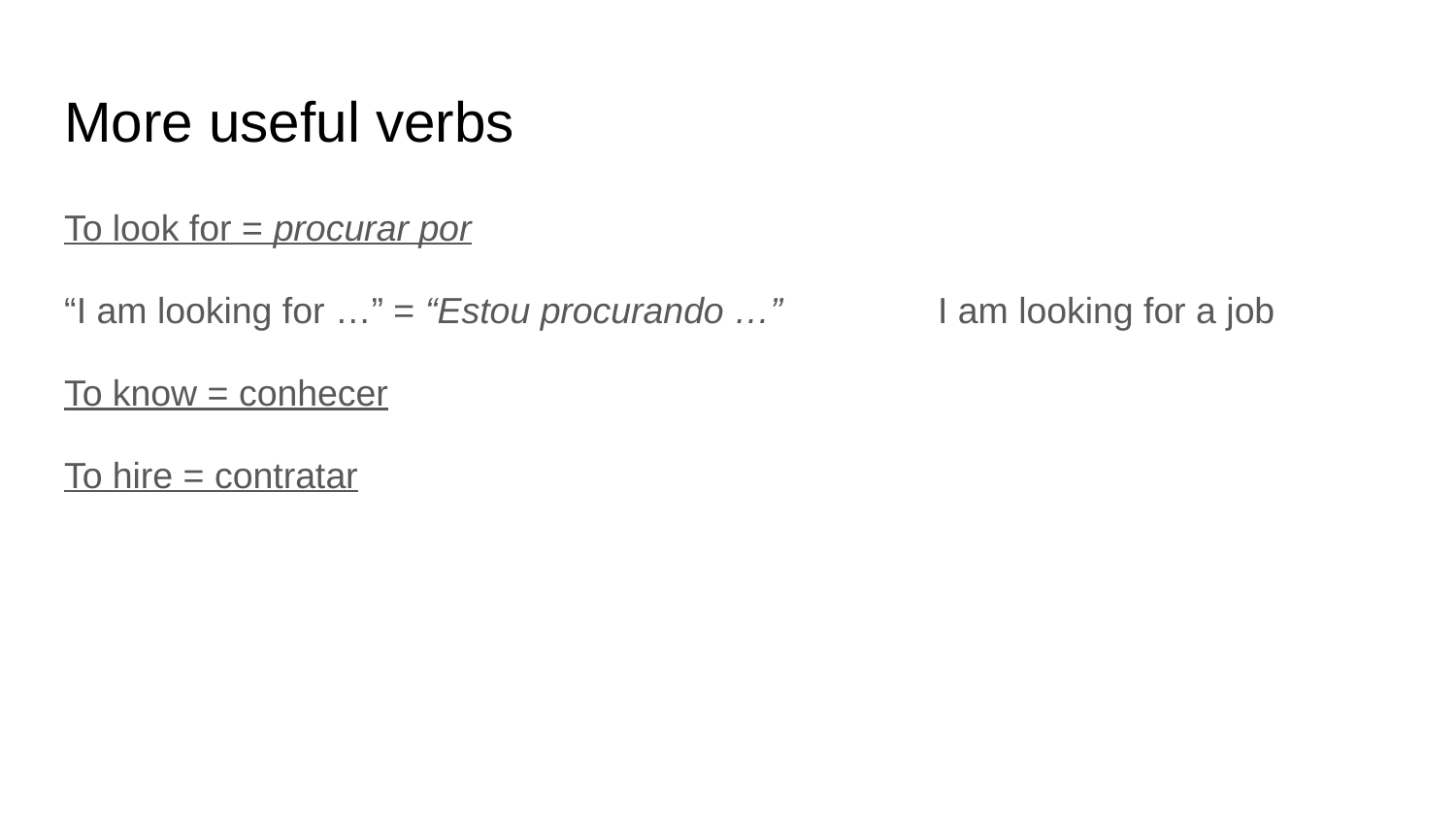

# More useful verbs
To look for = procurar por
“I am looking for …” = “Estou procurando …”  	I am looking for a job
To know = conhecer
To hire = contratar